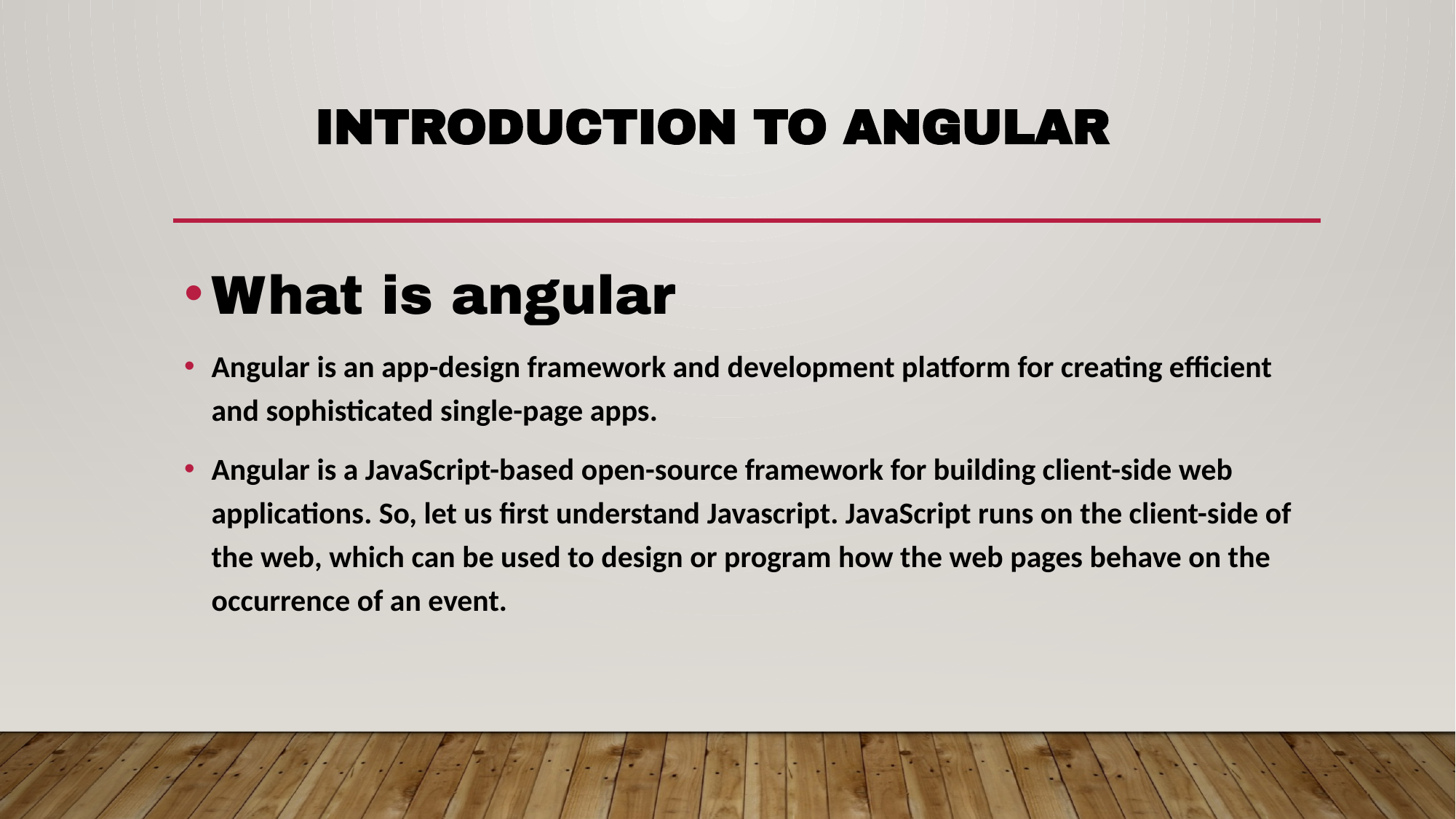

# Introduction to angular
What is angular
Angular is an app-design framework and development platform for creating efficient and sophisticated single-page apps.
Angular is a JavaScript-based open-source framework for building client-side web applications. So, let us first understand Javascript. JavaScript runs on the client-side of the web, which can be used to design or program how the web pages behave on the occurrence of an event.